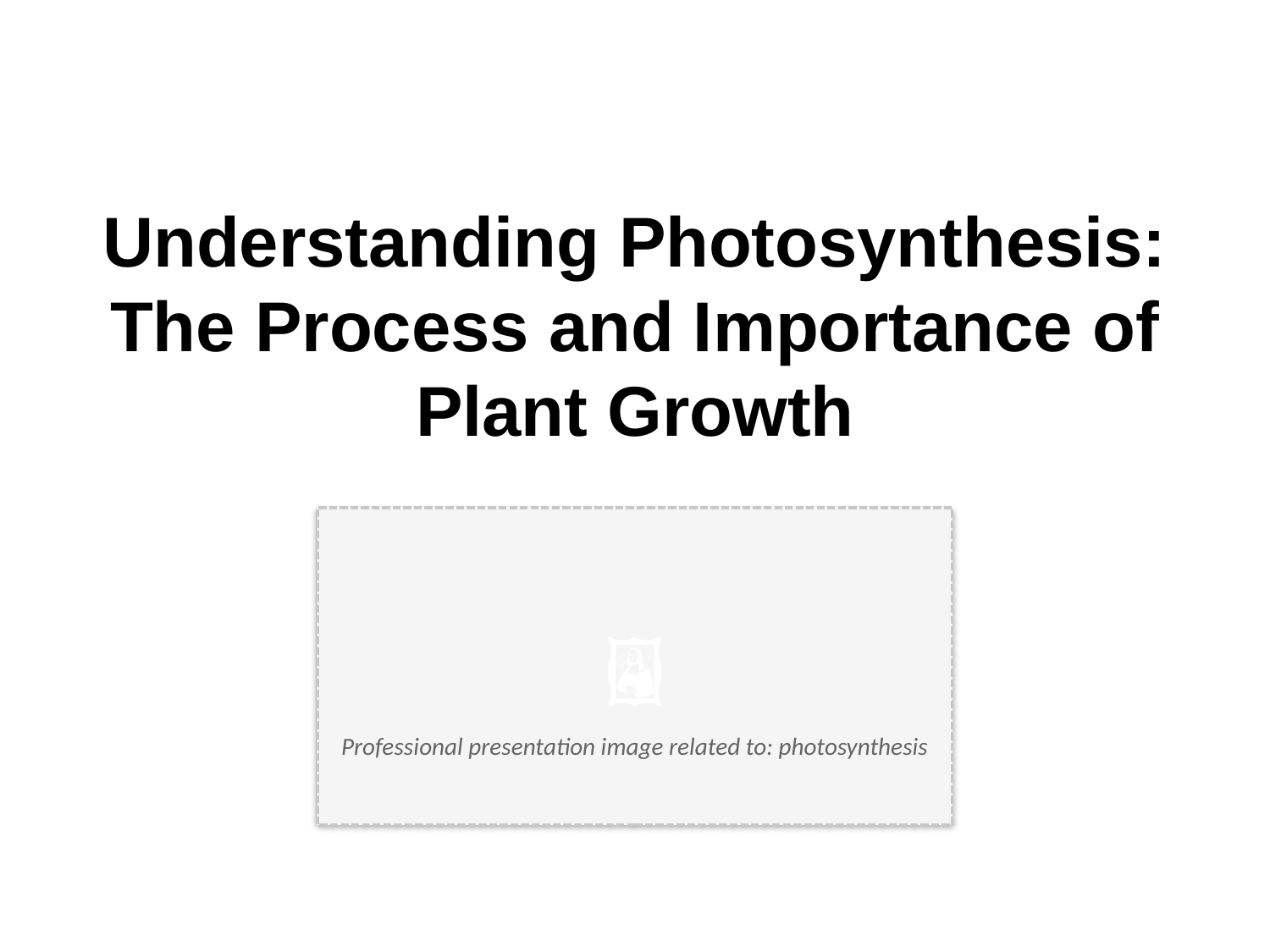

Understanding Photosynthesis: The Process and Importance of Plant Growth

🖼️
Professional presentation image related to: photosynthesis